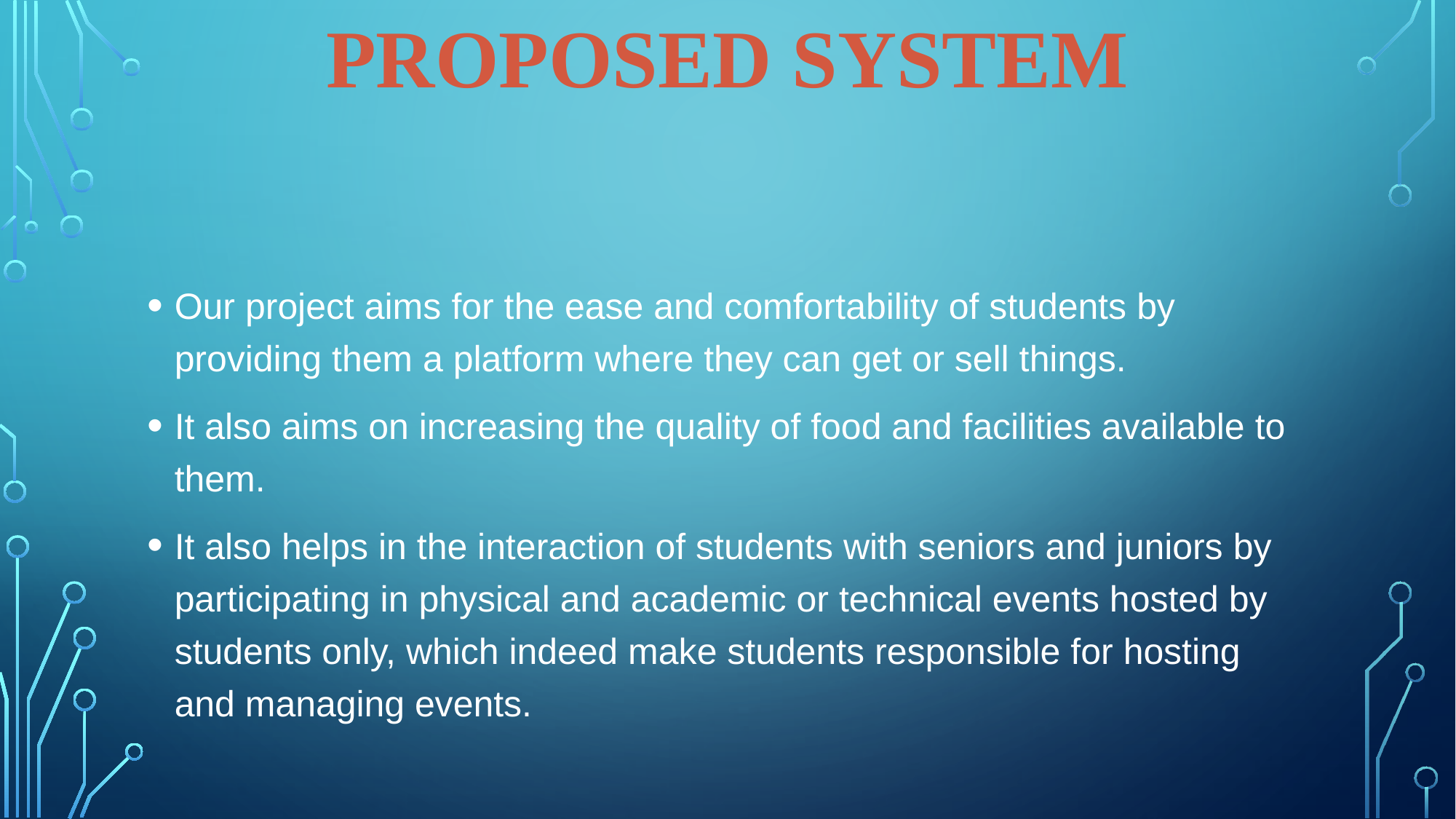

PROPOSED SYSTEM
Our project aims for the ease and comfortability of students by providing them a platform where they can get or sell things.
It also aims on increasing the quality of food and facilities available to them.
It also helps in the interaction of students with seniors and juniors by participating in physical and academic or technical events hosted by students only, which indeed make students responsible for hosting and managing events.